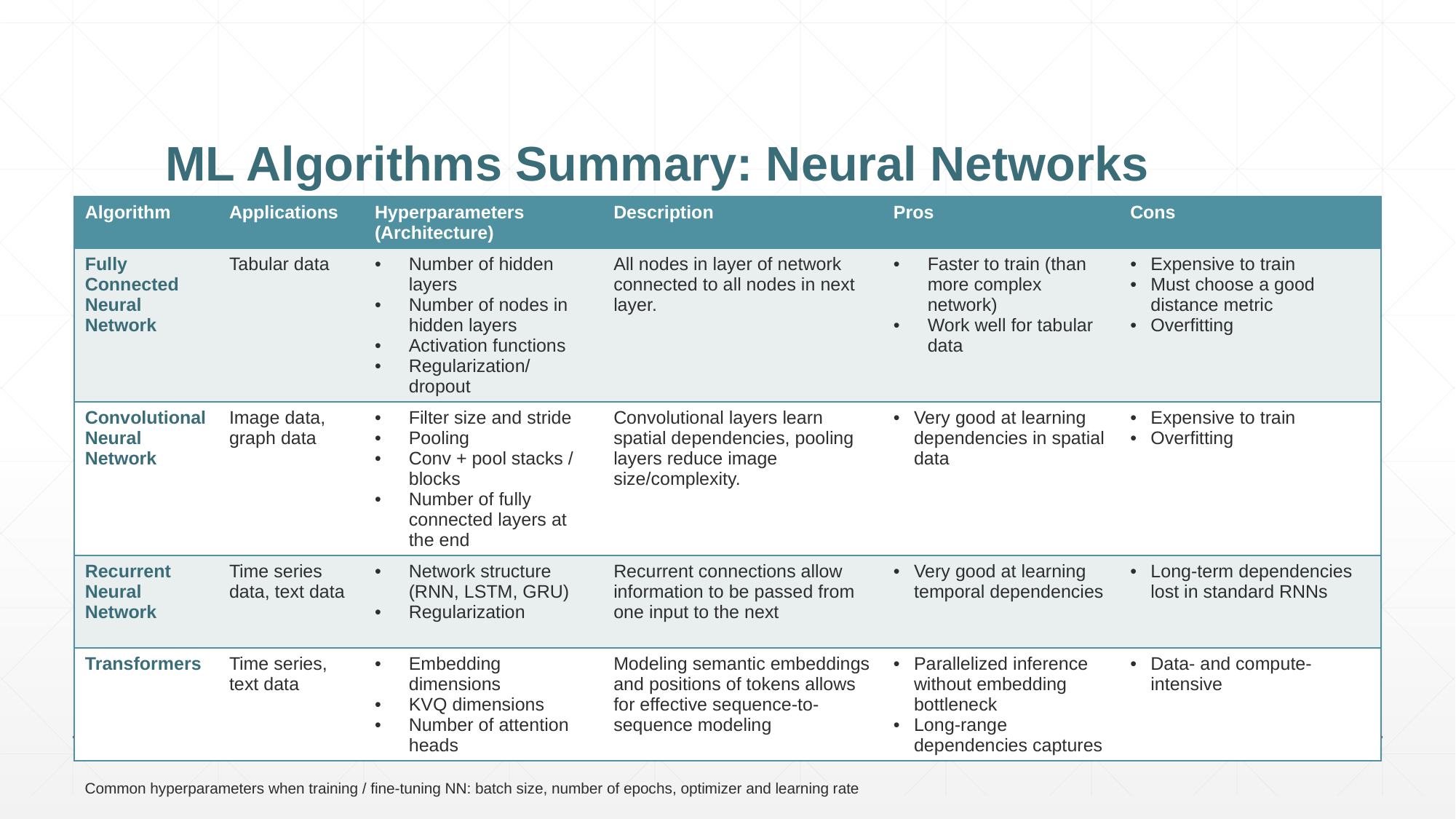

# ML Algorithms Summary: Neural Networks
| Algorithm | Applications | Hyperparameters (Architecture) | Description | Pros | Cons |
| --- | --- | --- | --- | --- | --- |
| Fully Connected Neural Network | Tabular data | Number of hidden layers Number of nodes in hidden layers Activation functions Regularization/dropout | All nodes in layer of network connected to all nodes in next layer. | Faster to train (than more complex network) Work well for tabular data | Expensive to train Must choose a good distance metric Overfitting |
| Convolutional Neural Network | Image data, graph data | Filter size and stride Pooling Conv + pool stacks / blocks Number of fully connected layers at the end | Convolutional layers learn spatial dependencies, pooling layers reduce image size/complexity. | Very good at learning dependencies in spatial data | Expensive to train Overfitting |
| Recurrent Neural Network | Time series data, text data | Network structure (RNN, LSTM, GRU) Regularization | Recurrent connections allow information to be passed from one input to the next | Very good at learning temporal dependencies | Long-term dependencies lost in standard RNNs |
| Transformers | Time series, text data | Embedding dimensions KVQ dimensions Number of attention heads | Modeling semantic embeddings and positions of tokens allows for effective sequence-to-sequence modeling | Parallelized inference without embedding bottleneck Long-range dependencies captures | Data- and compute-intensive |
Common hyperparameters when training / fine-tuning NN: batch size, number of epochs, optimizer and learning rate